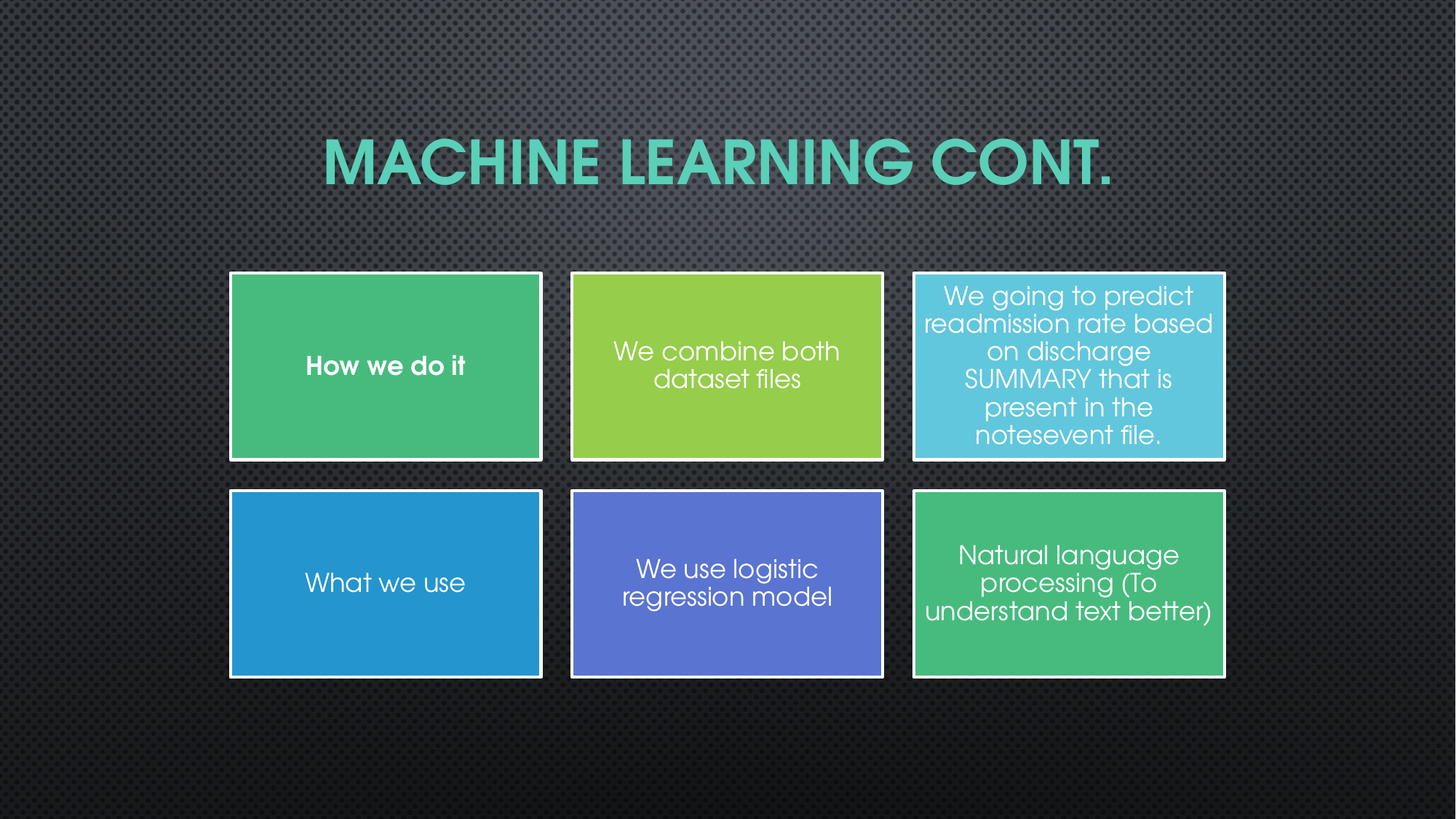

# Machine Learning cont.
How we do it
We combine both dataset files
We going to predict readmission rate based on discharge SUMMARY that is present in the notesevent file.
What we use
We use logistic regression model
Natural language processing (To understand text better)